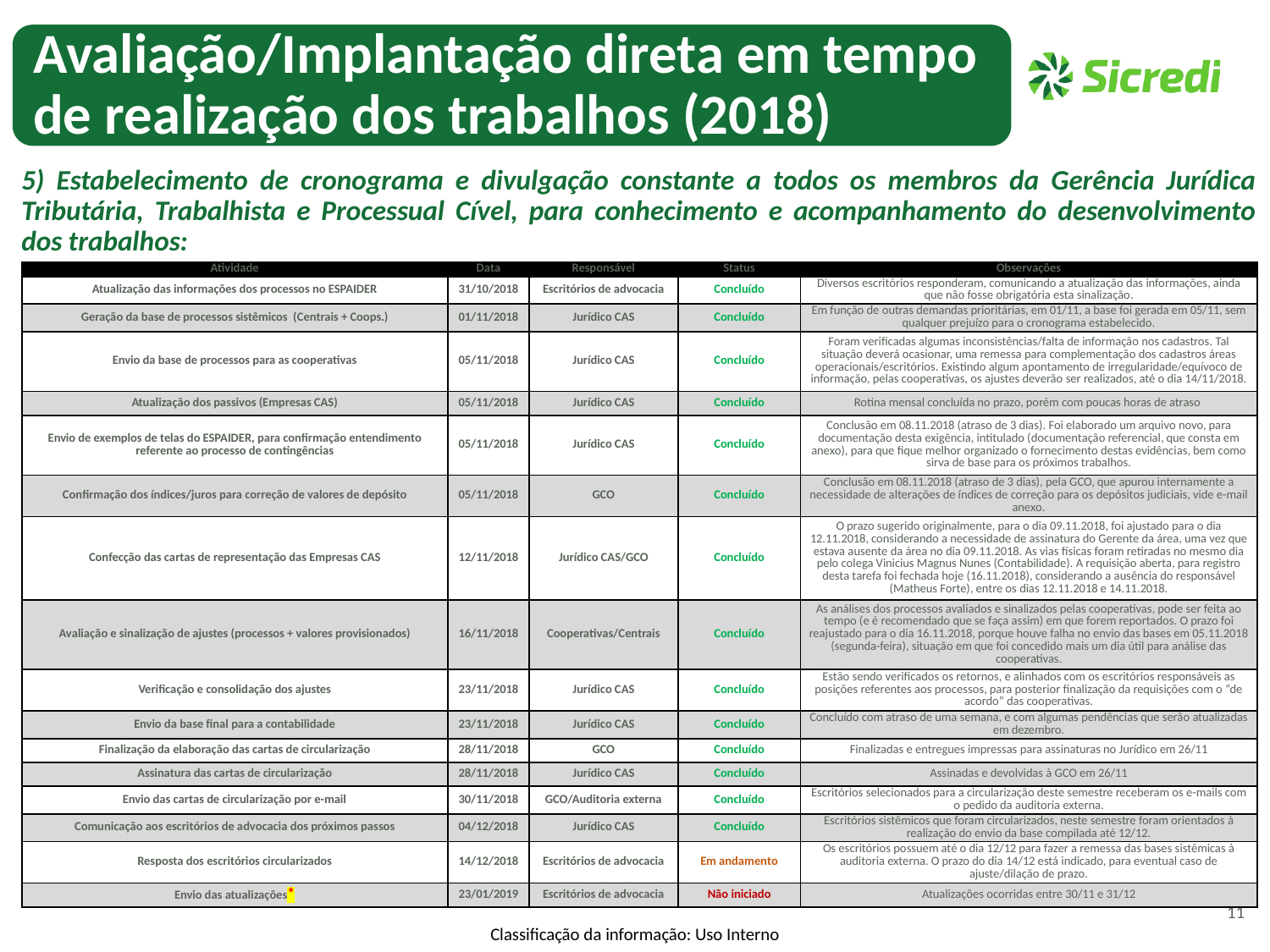

Avaliação/Implantação direta em tempo de realização dos trabalhos (2018)

5) Estabelecimento de cronograma e divulgação constante a todos os membros da Gerência Jurídica Tributária, Trabalhista e Processual Cível, para conhecimento e acompanhamento do desenvolvimento dos trabalhos:

| Atividade | Data | Responsável | Status | Observações |
| --- | --- | --- | --- | --- |
| Atualização das informações dos processos no ESPAIDER | 31/10/2018 | Escritórios de advocacia | Concluído | Diversos escritórios responderam, comunicando a atualização das informações, ainda que não fosse obrigatória esta sinalização. |
| Geração da base de processos sistêmicos  (Centrais + Coops.) | 01/11/2018 | Jurídico CAS | Concluído | Em função de outras demandas prioritárias, em 01/11, a base foi gerada em 05/11, sem qualquer prejuízo para o cronograma estabelecido. |
| Envio da base de processos para as cooperativas | 05/11/2018 | Jurídico CAS | Concluído | Foram verificadas algumas inconsistências/falta de informação nos cadastros. Tal situação deverá ocasionar, uma remessa para complementação dos cadastros áreas operacionais/escritórios. Existindo algum apontamento de irregularidade/equívoco de informação, pelas cooperativas, os ajustes deverão ser realizados, até o dia 14/11/2018. |
| Atualização dos passivos (Empresas CAS) | 05/11/2018 | Jurídico CAS | Concluído | Rotina mensal concluída no prazo, porém com poucas horas de atraso |
| Envio de exemplos de telas do ESPAIDER, para confirmação entendimento referente ao processo de contingências | 05/11/2018 | Jurídico CAS | Concluído | Conclusão em 08.11.2018 (atraso de 3 dias). Foi elaborado um arquivo novo, para documentação desta exigência, intitulado (documentação referencial, que consta em anexo), para que fique melhor organizado o fornecimento destas evidências, bem como sirva de base para os próximos trabalhos. |
| Confirmação dos índices/juros para correção de valores de depósito | 05/11/2018 | GCO | Concluído | Conclusão em 08.11.2018 (atraso de 3 dias), pela GCO, que apurou internamente a necessidade de alterações de índices de correção para os depósitos judiciais, vide e-mail anexo. |
| Confecção das cartas de representação das Empresas CAS | 12/11/2018 | Jurídico CAS/GCO | Concluído | O prazo sugerido originalmente, para o dia 09.11.2018, foi ajustado para o dia 12.11.2018, considerando a necessidade de assinatura do Gerente da área, uma vez que estava ausente da área no dia 09.11.2018. As vias físicas foram retiradas no mesmo dia pelo colega Vinicius Magnus Nunes (Contabilidade). A requisição aberta, para registro desta tarefa foi fechada hoje (16.11.2018), considerando a ausência do responsável (Matheus Forte), entre os dias 12.11.2018 e 14.11.2018. |
| Avaliação e sinalização de ajustes (processos + valores provisionados) | 16/11/2018 | Cooperativas/Centrais | Concluído | As análises dos processos avaliados e sinalizados pelas cooperativas, pode ser feita ao tempo (e é recomendado que se faça assim) em que forem reportados. O prazo foi reajustado para o dia 16.11.2018, porque houve falha no envio das bases em 05.11.2018 (segunda-feira), situação em que foi concedido mais um dia útil para análise das cooperativas. |
| Verificação e consolidação dos ajustes | 23/11/2018 | Jurídico CAS | Concluído | Estão sendo verificados os retornos, e alinhados com os escritórios responsáveis as posições referentes aos processos, para posterior finalização da requisições com o “de acordo” das cooperativas. |
| Envio da base final para a contabilidade | 23/11/2018 | Jurídico CAS | Concluído | Concluído com atraso de uma semana, e com algumas pendências que serão atualizadas em dezembro. |
| Finalização da elaboração das cartas de circularização | 28/11/2018 | GCO | Concluído | Finalizadas e entregues impressas para assinaturas no Jurídico em 26/11 |
| Assinatura das cartas de circularização | 28/11/2018 | Jurídico CAS | Concluído | Assinadas e devolvidas à GCO em 26/11 |
| Envio das cartas de circularização por e-mail | 30/11/2018 | GCO/Auditoria externa | Concluído | Escritórios selecionados para a circularização deste semestre receberam os e-mails com o pedido da auditoria externa. |
| Comunicação aos escritórios de advocacia dos próximos passos | 04/12/2018 | Jurídico CAS | Concluído | Escritórios sistêmicos que foram circularizados, neste semestre foram orientados à realização do envio da base compilada até 12/12. |
| Resposta dos escritórios circularizados | 14/12/2018 | Escritórios de advocacia | Em andamento | Os escritórios possuem até o dia 12/12 para fazer a remessa das bases sistêmicas à auditoria externa. O prazo do dia 14/12 está indicado, para eventual caso de ajuste/dilação de prazo. |
| Envio das atualizações\* | 23/01/2019 | Escritórios de advocacia | Não iniciado | Atualizações ocorridas entre 30/11 e 31/12 |
11